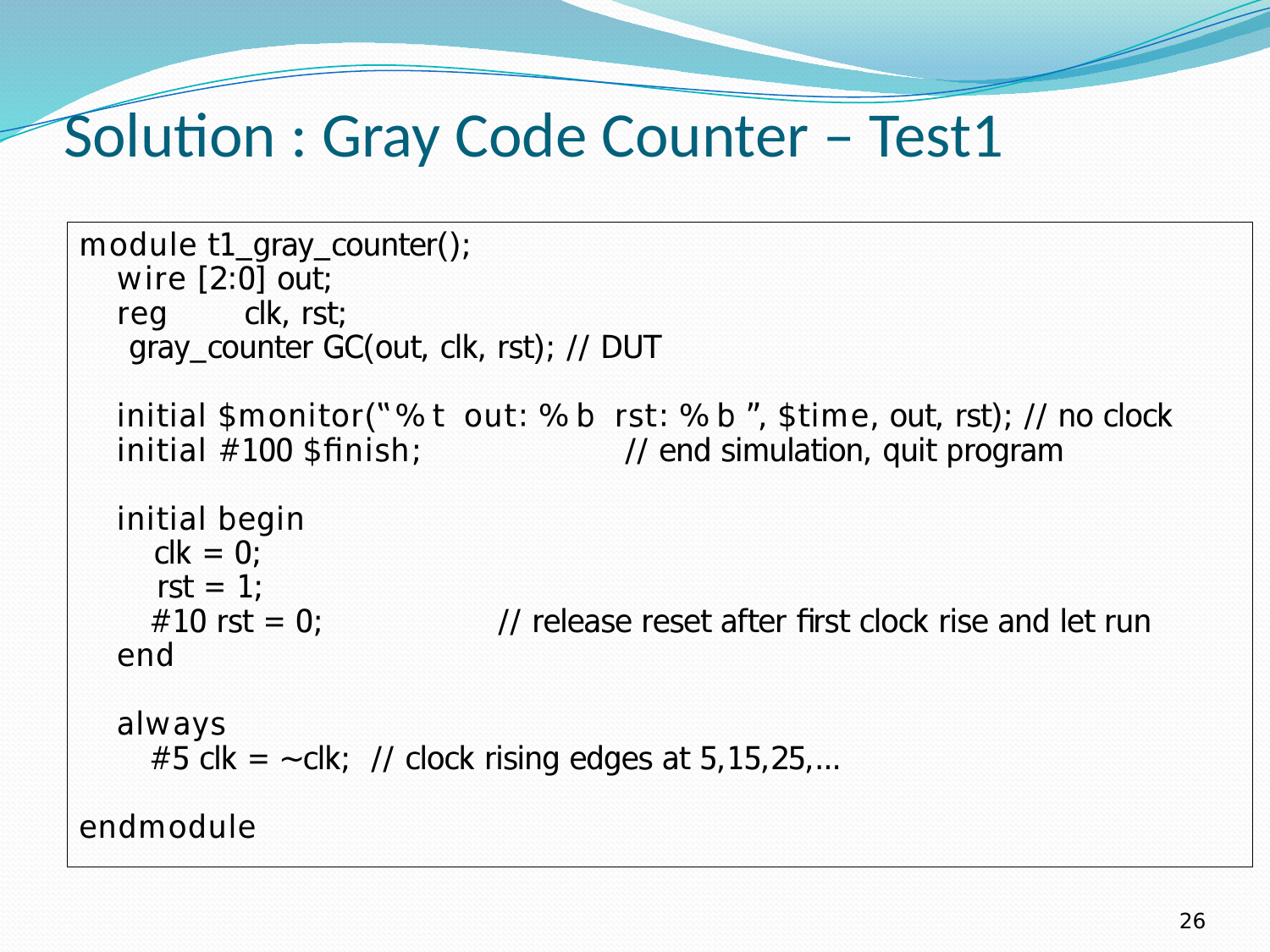

# Solution : Gray Code Counter – Test1
module t1_gray_counter();
	wire [2:0] out;
	reg 	clk, rst;
     gray_counter GC(out, clk, rst); // DUT

	initial $monitor(“%t  out: %b  rst: %b ”, $time, out, rst); // no clock
	initial #100 $finish;		// end simulation, quit program

	initial begin
        clk = 0;
	    rst = 1;
       #10 rst = 0;		// release reset after first clock rise and let run
end

	always
       #5 clk = ~clk;	// clock rising edges at 5,15,25,…

endmodule
26